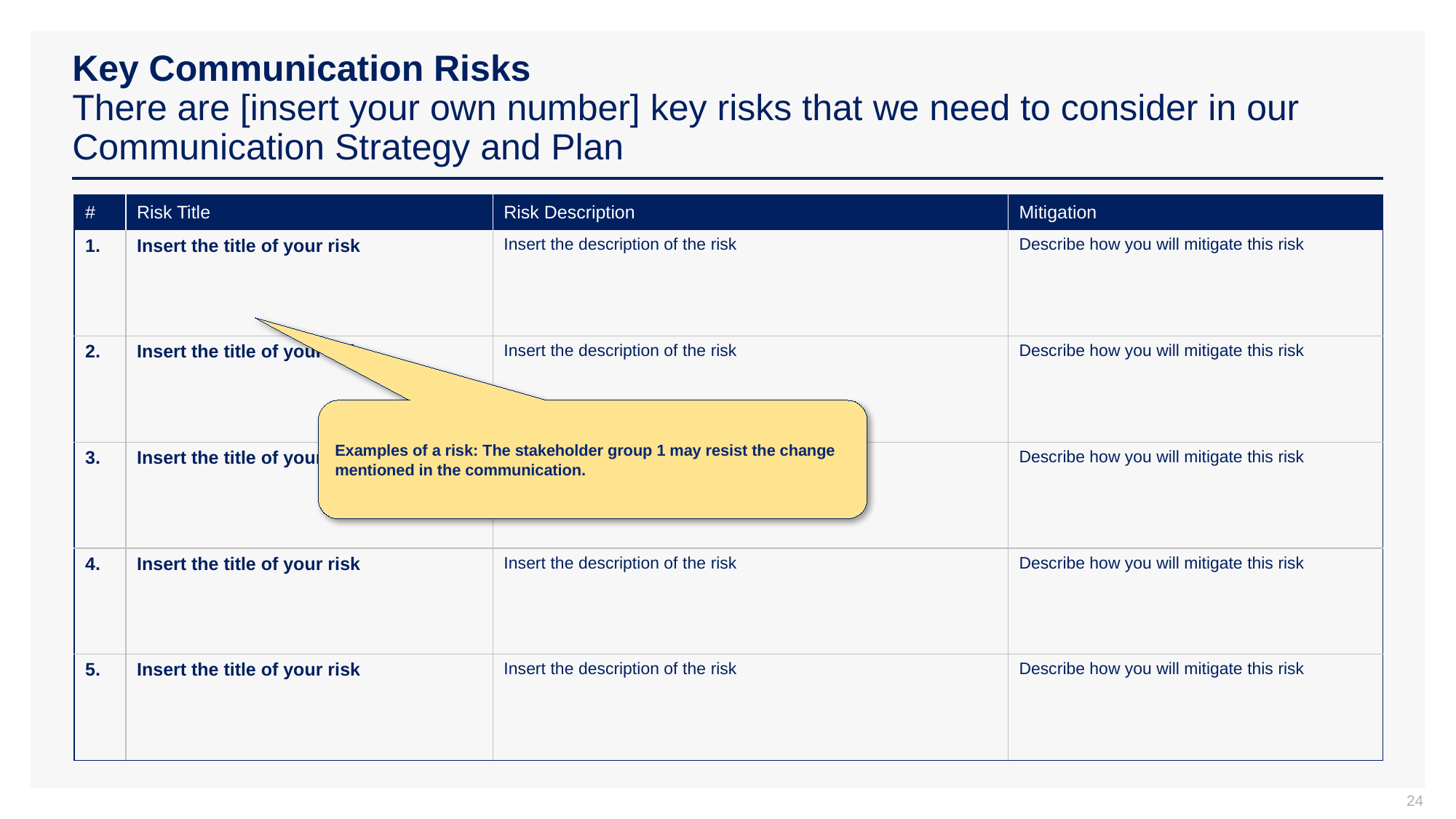

# Key Communication Risks There are [insert your own number] key risks that we need to consider in our Communication Strategy and Plan
| # | Risk Title | Risk Description | Mitigation |
| --- | --- | --- | --- |
| 1. | Insert the title of your risk | Insert the description of the risk | Describe how you will mitigate this risk |
| 2. | Insert the title of your risk | Insert the description of the risk | Describe how you will mitigate this risk |
| 3. | Insert the title of your risk | Insert the description of the risk | Describe how you will mitigate this risk |
| 4. | Insert the title of your risk | Insert the description of the risk | Describe how you will mitigate this risk |
| 5. | Insert the title of your risk | Insert the description of the risk | Describe how you will mitigate this risk |
Examples of a risk: The stakeholder group 1 may resist the change mentioned in the communication.
24